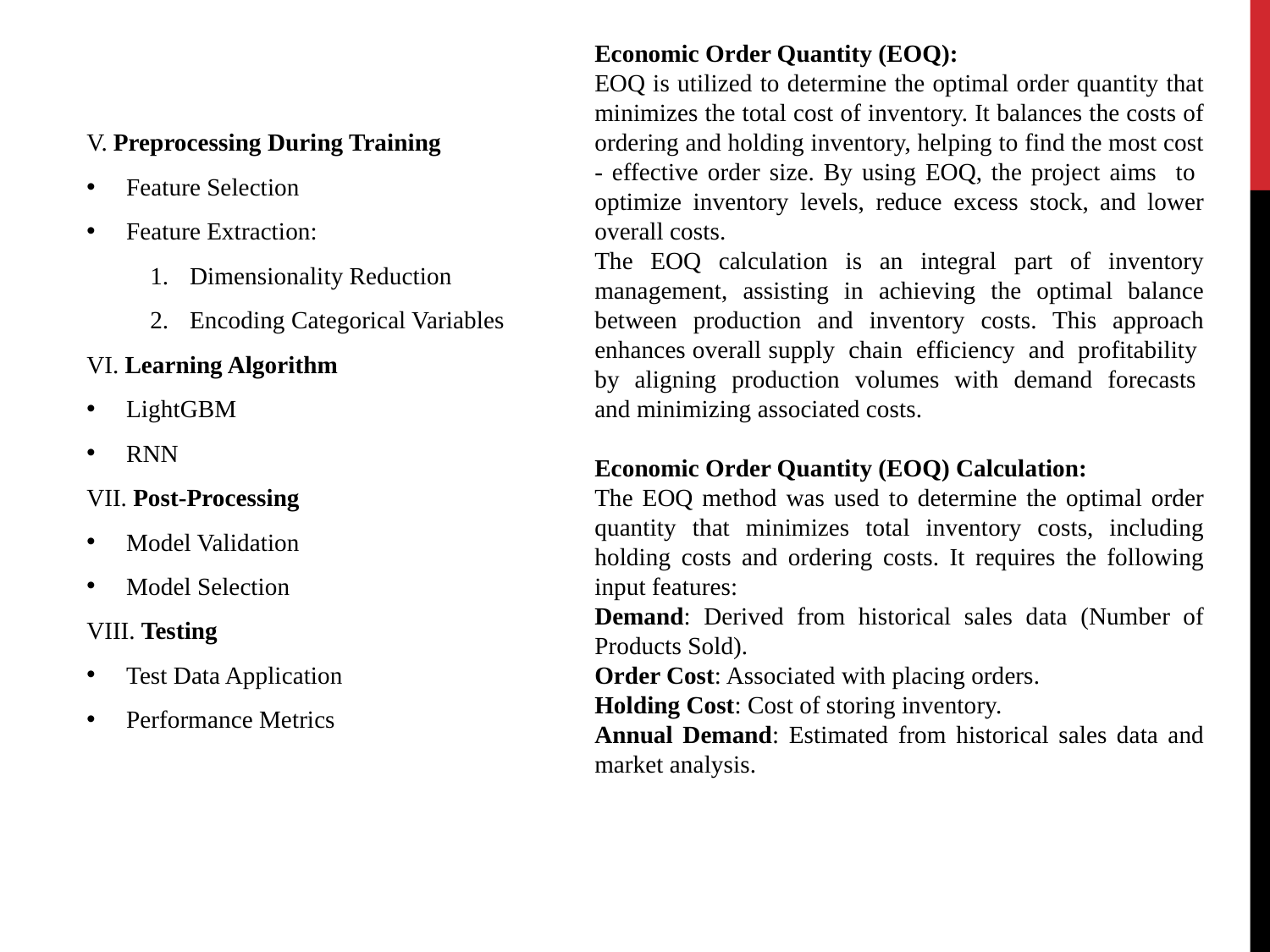

Economic Order Quantity (EOQ):
EOQ is utilized to determine the optimal order quantity that minimizes the total cost of inventory. It balances the costs of ordering and holding inventory, helping to find the most cost - effective order size. By using EOQ, the project aims  to  optimize inventory levels, reduce excess stock, and lower overall costs.
The EOQ calculation is an integral part of inventory management, assisting in achieving the optimal balance between production and inventory costs. This approach enhances overall supply  chain  efficiency  and  profitability  by  aligning  production  volumes  with  demand  forecasts  and minimizing associated costs.

Economic Order Quantity (EOQ) Calculation:
The EOQ method was used to determine the optimal order quantity that minimizes total inventory costs, including holding costs and ordering costs. It requires the following input features:
Demand: Derived from historical sales data (Number of Products Sold).
Order Cost: Associated with placing orders.
Holding Cost: Cost of storing inventory.
Annual Demand: Estimated from historical sales data and market analysis.
V. Preprocessing During Training
Feature Selection
Feature Extraction:
Dimensionality Reduction
Encoding Categorical Variables
VI. Learning Algorithm
LightGBM
RNN
VII. Post-Processing
Model Validation
Model Selection
VIII. Testing
Test Data Application
Performance Metrics